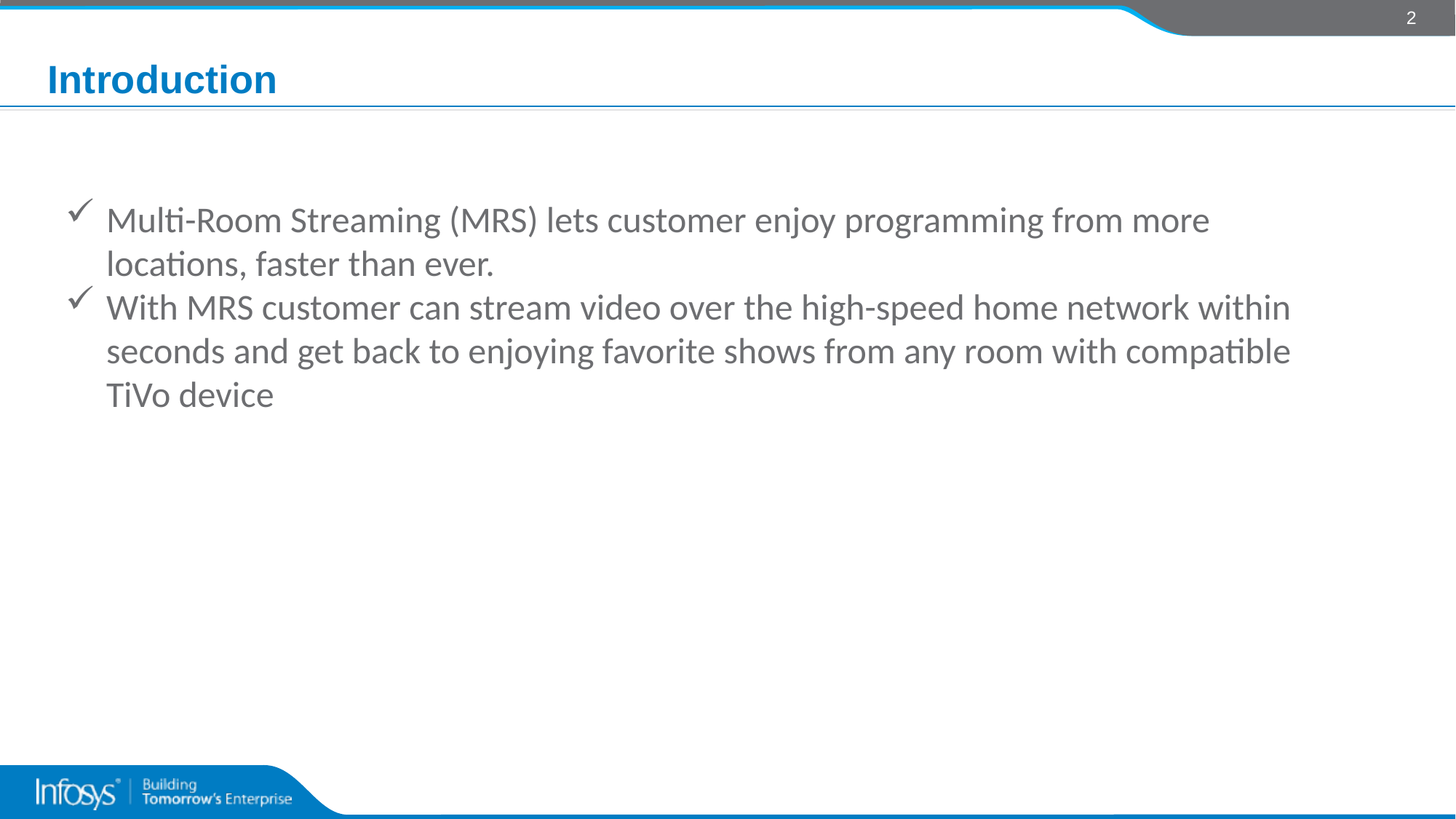

2
# Introduction
Multi-Room Streaming (MRS) lets customer enjoy programming from more locations, faster than ever.
With MRS customer can stream video over the high-speed home network within seconds and get back to enjoying favorite shows from any room with compatible TiVo device